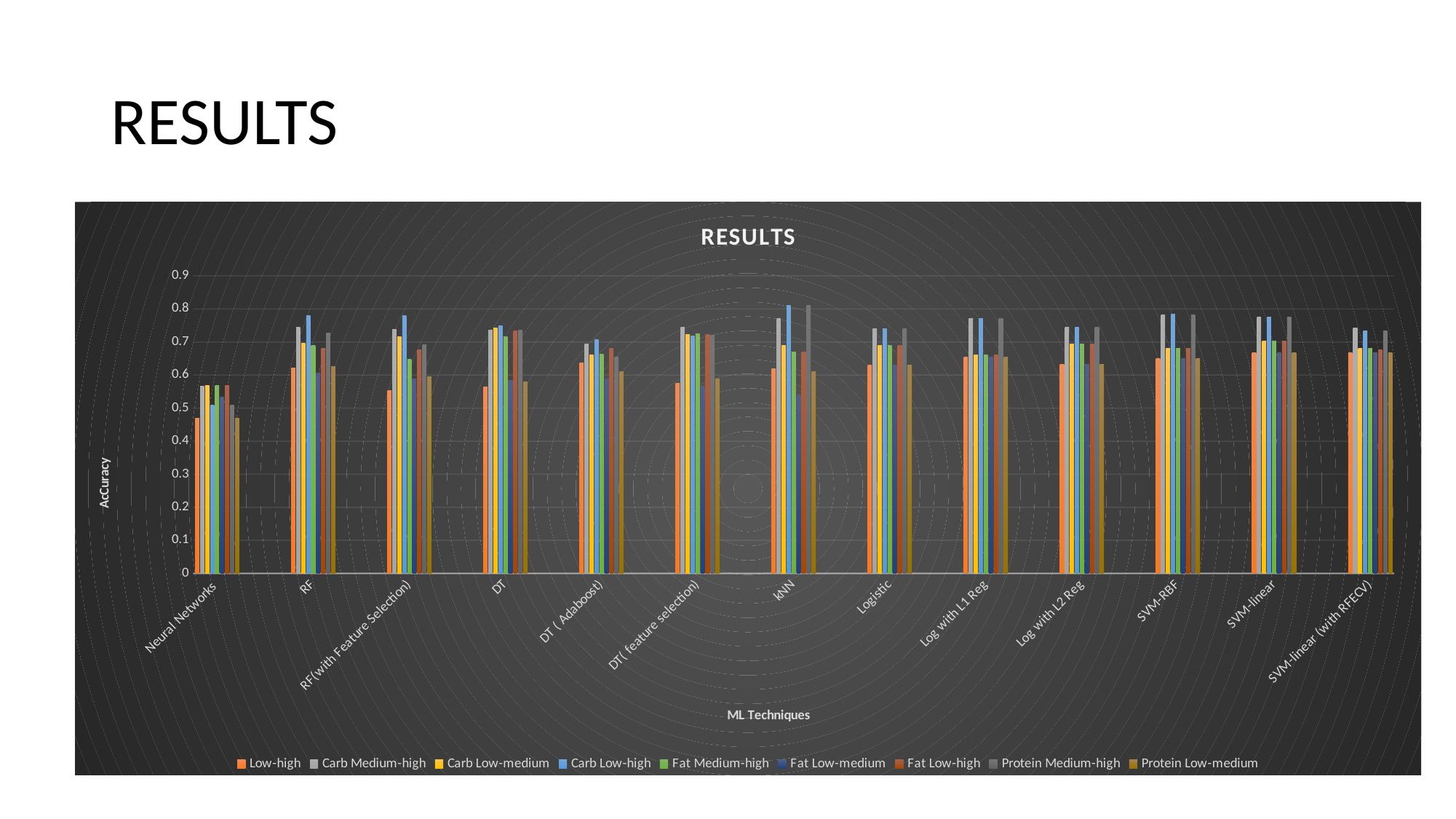

# RESULTS

### Chart: RESULTS

| Category | Low-high | Carb | Carb | Carb | Fat | Fat | Fat | Protein | Protein |
|---|---|---|---|---|---|---|---|---|---|
| Neural Networks  | 0.4687 | 0.5661 | 0.5694 | 0.5101 | 0.5694 | 0.5323 | 0.5694 | 0.5101 | 0.4687 |
|  | None | None | None | None | None | None | None | None | None |
| RF | 0.6222 | 0.744 | 0.6972 | 0.7806 | 0.69 | 0.606 | 0.6806 | 0.728 | 0.625 |
|  | None | None | None | None | None | None | None | None | None |
| RF(with Feature Selection) | 0.5528 | 0.7389 | 0.7167 | 0.7806 | 0.6472 | 0.5889 | 0.6772 | 0.6917 | 0.5944 |
|  | None | None | None | None | None | None | None | None | None |
| DT | 0.5639 | 0.7361 | 0.7417 | 0.75 | 0.717 | 0.5833 | 0.7333 | 0.7361 | 0.58 |
|  | None | None | None | None | None | None | None | None | None |
| DT ( Adaboost) | 0.6361 | 0.6944 | 0.6611 | 0.7083 | 0.6639 | 0.5889 | 0.6806 | 0.6554 | 0.6111 |
|  | None | None | None | None | None | None | None | None | None |
| DT( feature selection) | 0.575 | 0.7444 | 0.7222 | 0.7192 | 0.725 | 0.5667 | 0.7222 | 0.7194 | 0.5883 |
|  | None | None | None | None | None | None | None | None | None |
| kNN | 0.62 | 0.77 | 0.69 | 0.81 | 0.67 | 0.54 | 0.67 | 0.81 | 0.61 |
|  | None | None | None | None | None | None | None | None | None |
| Logistic | 0.63 | 0.74 | 0.69 | 0.74 | 0.69 | 0.63 | 0.69 | 0.74 | 0.63 |
|  | None | None | None | None | None | None | None | None | None |
| Log with L1 Reg | 0.655 | 0.772 | 0.661 | 0.772 | 0.661 | 0.655 | 0.661 | 0.772 | 0.655 |
|  | None | None | None | None | None | None | None | None | None |
| Log with L2 Reg | 0.633 | 0.744 | 0.694 | 0.744 | 0.694 | 0.633 | 0.694 | 0.744 | 0.633 |
|  | None | None | None | None | None | None | None | None | None |
| SVM-RBF | 0.65 | 0.783 | 0.68 | 0.7833 | 0.68 | 0.65 | 0.68 | 0.783 | 0.65 |
|  | None | None | None | None | None | None | None | None | None |
| SVM-linear | 0.667 | 0.775 | 0.703 | 0.775 | 0.703 | 0.667 | 0.703 | 0.775 | 0.667 |
|  | None | None | None | None | None | None | None | None | None |
| SVM-linear (with RFECV) | 0.667 | 0.742 | 0.68 | 0.733 | 0.68 | 0.667 | 0.677 | 0.733 | 0.667 |